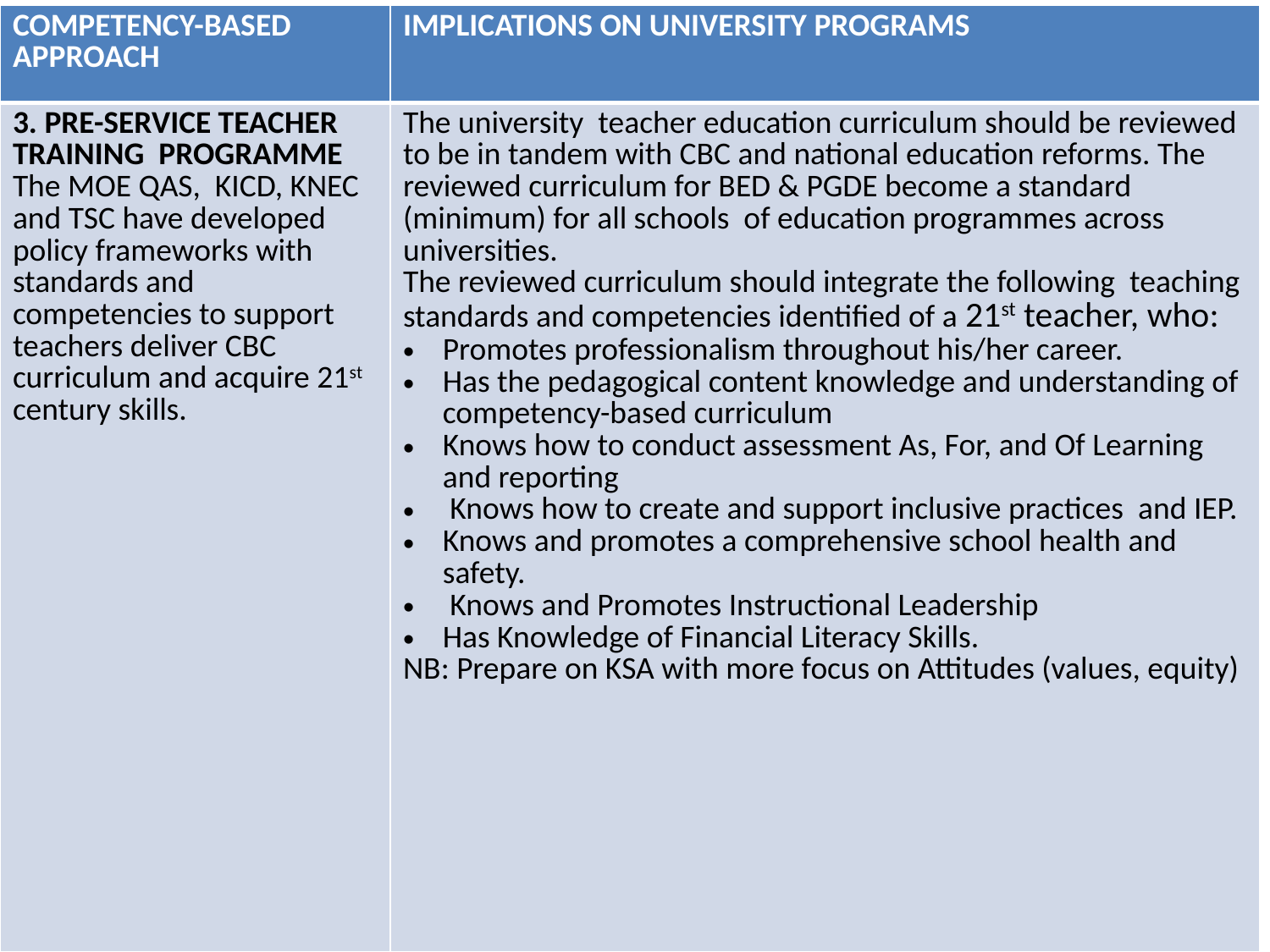

| COMPETENCY-BASED APPROACH | IMPLICATIONS ON UNIVERSITY PROGRAMS |
| --- | --- |
| 3. PRE-SERVICE TEACHER TRAINING PROGRAMME The MOE QAS, KICD, KNEC and TSC have developed policy frameworks with standards and competencies to support teachers deliver CBC curriculum and acquire 21st century skills. | The university teacher education curriculum should be reviewed to be in tandem with CBC and national education reforms. The reviewed curriculum for BED & PGDE become a standard (minimum) for all schools of education programmes across universities. The reviewed curriculum should integrate the following teaching standards and competencies identified of a 21st teacher, who: Promotes professionalism throughout his/her career. Has the pedagogical content knowledge and understanding of competency-based curriculum Knows how to conduct assessment As, For, and Of Learning and reporting Knows how to create and support inclusive practices and IEP. Knows and promotes a comprehensive school health and safety. Knows and Promotes Instructional Leadership Has Knowledge of Financial Literacy Skills. NB: Prepare on KSA with more focus on Attitudes (values, equity) |
# IMPLICATIONS OF CBC ON UNIVERSITY PROGRAMMES